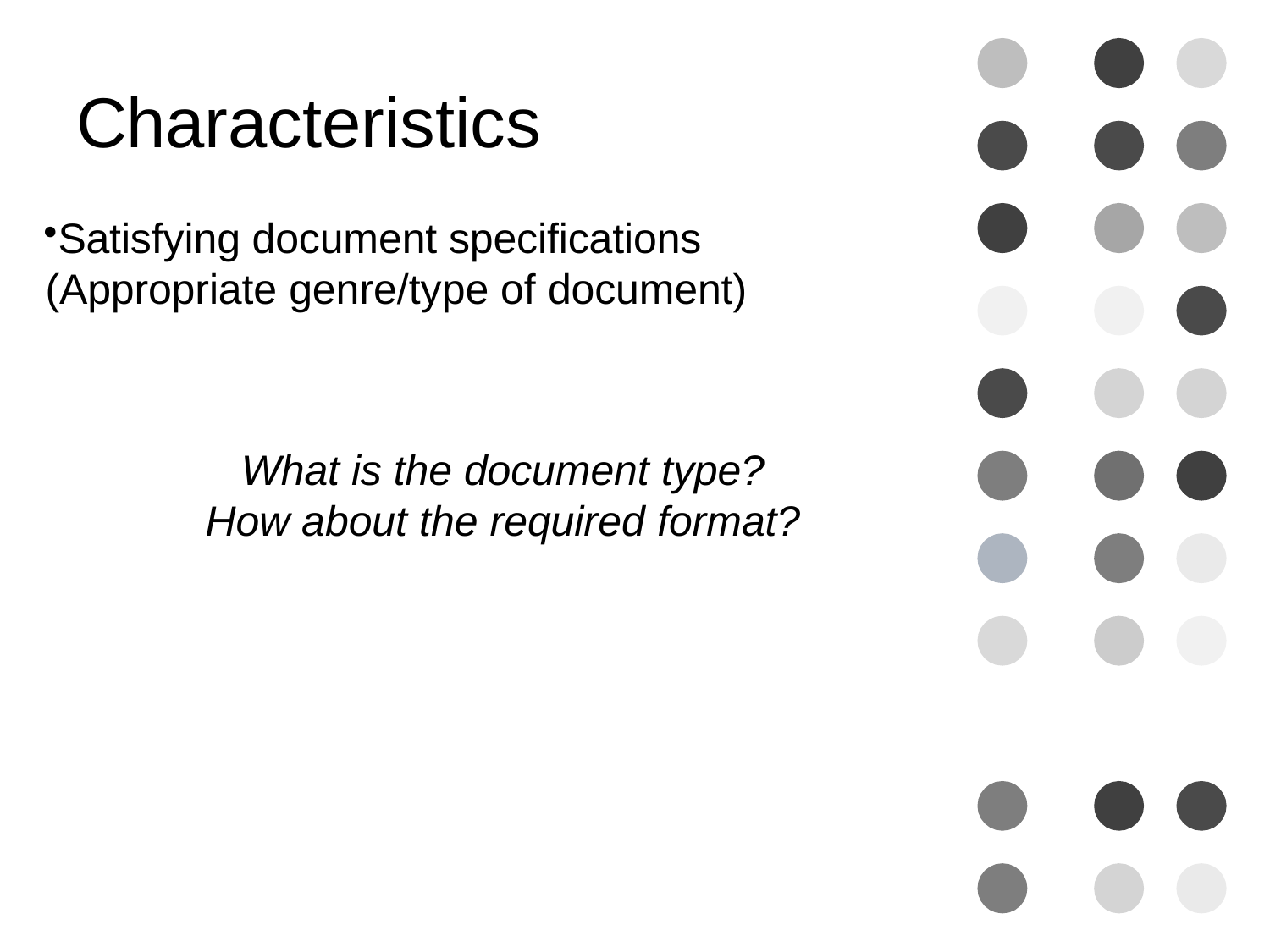

# Characteristics
Satisfying document specifications  (Appropriate genre/type of document)
What is the document type?
How about the required format?